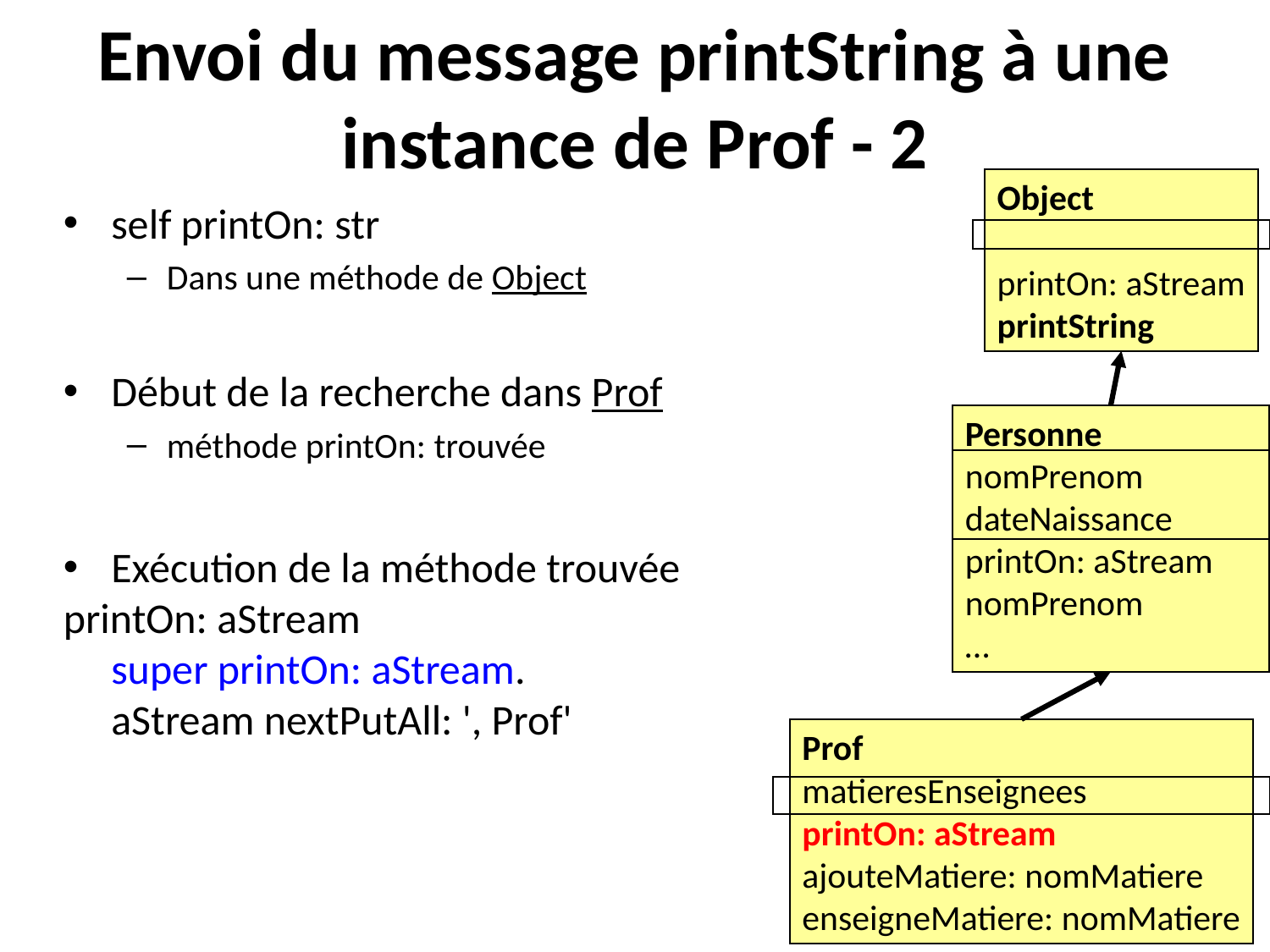

# Envoi du message printString à une instance de Prof - 2
Object

printOn: aStream
printString

Personne
nomPrenom
dateNaissance
printOn: aStream
nomPrenom
…

Prof
matieresEnseignees
printOn: aStream
ajouteMatiere: nomMatiere
enseigneMatiere: nomMatiere

self printOn: str
Dans une méthode de Object

Début de la recherche dans Prof
méthode printOn: trouvée

Exécution de la méthode trouvée
printOn: aStream
	super printOn: aStream.
	aStream nextPutAll: ', Prof'